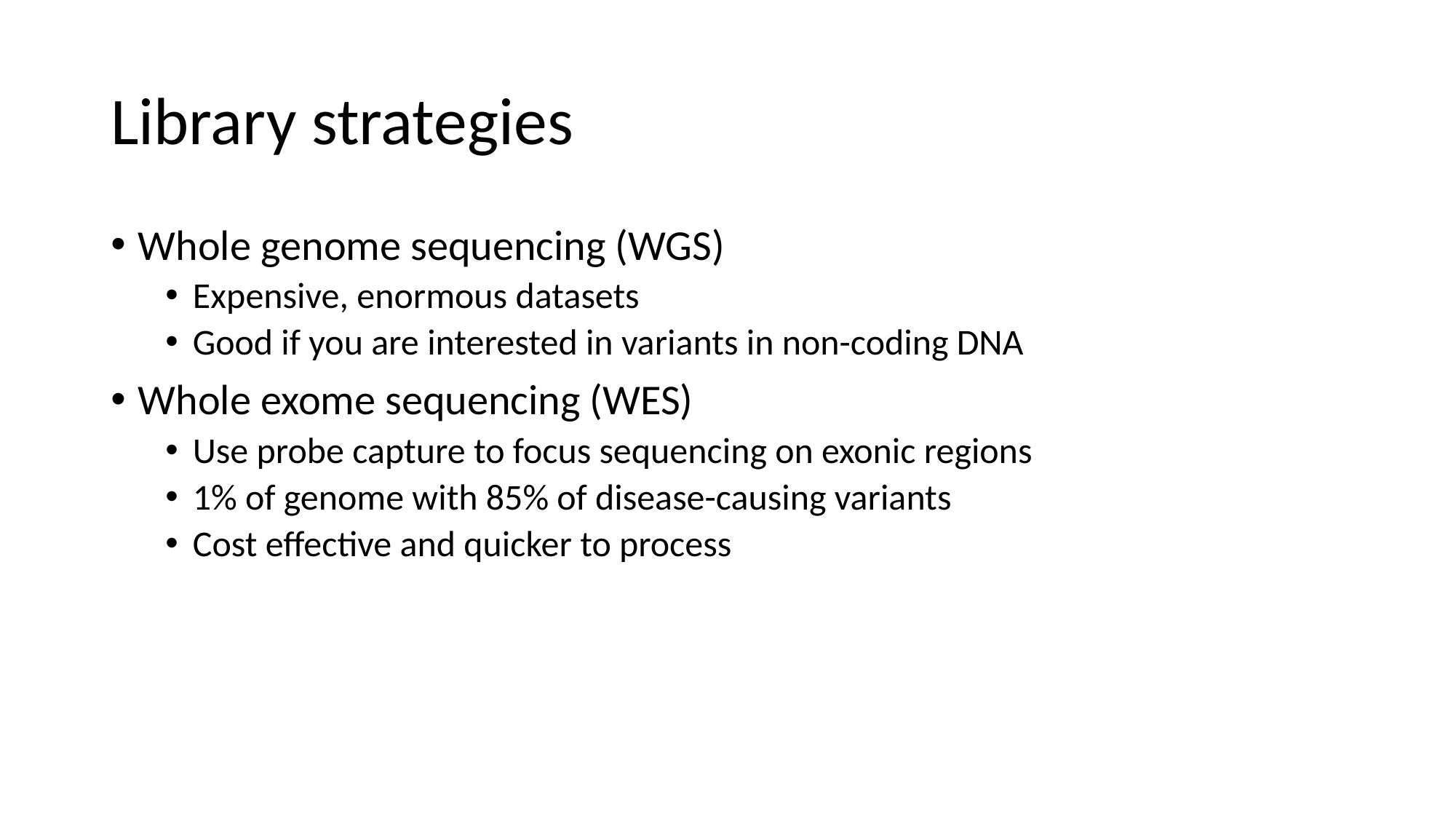

# Library strategies
Whole genome sequencing (WGS)
Expensive, enormous datasets
Good if you are interested in variants in non-coding DNA
Whole exome sequencing (WES)
Use probe capture to focus sequencing on exonic regions
1% of genome with 85% of disease-causing variants
Cost effective and quicker to process